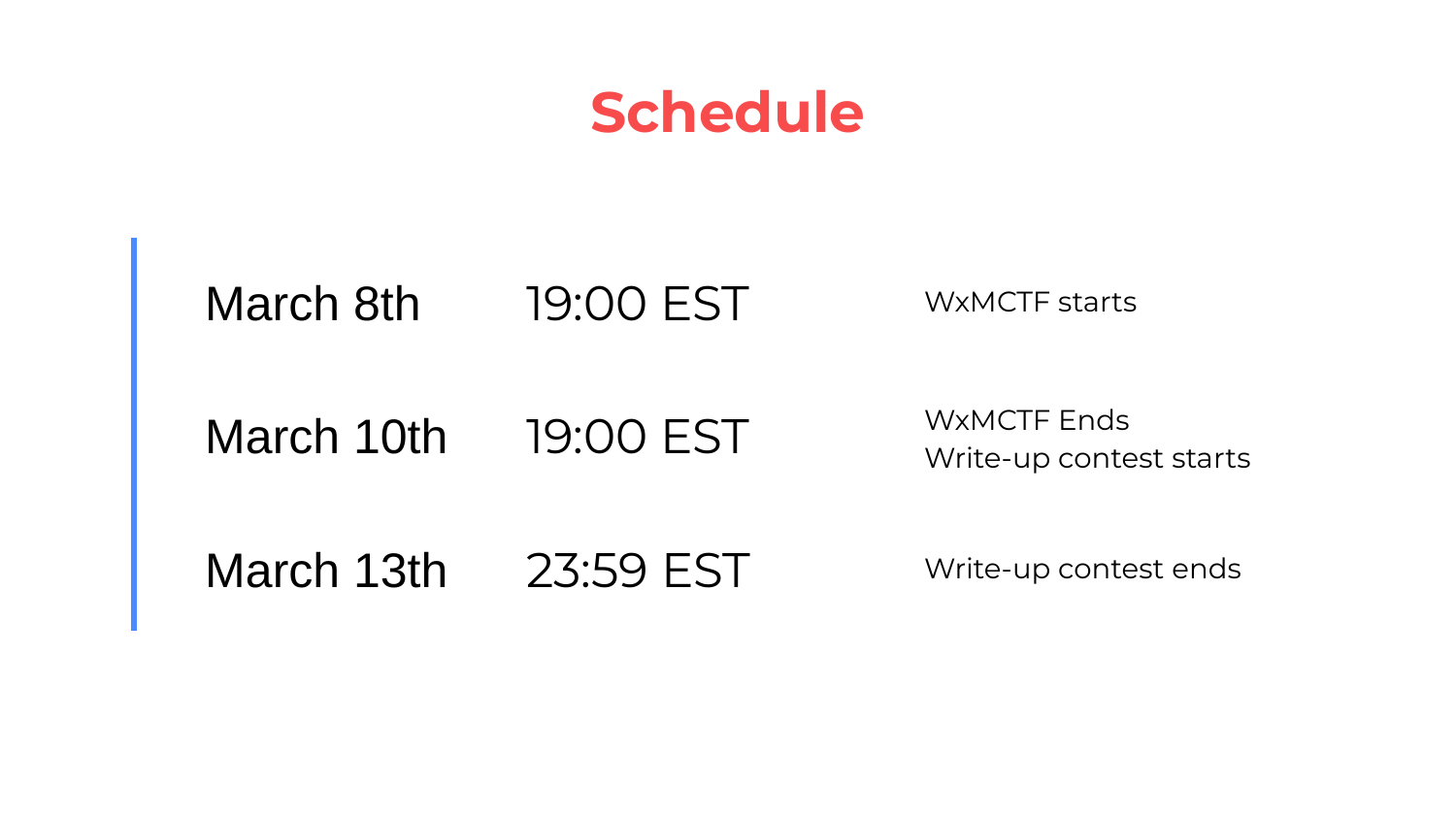

# Schedule
March 8th
19:00 EST
WxMCTF starts

WxMCTF Ends
Write-up contest starts
March 10th
19:00 EST
March 13th
23:59 EST
Write-up contest ends